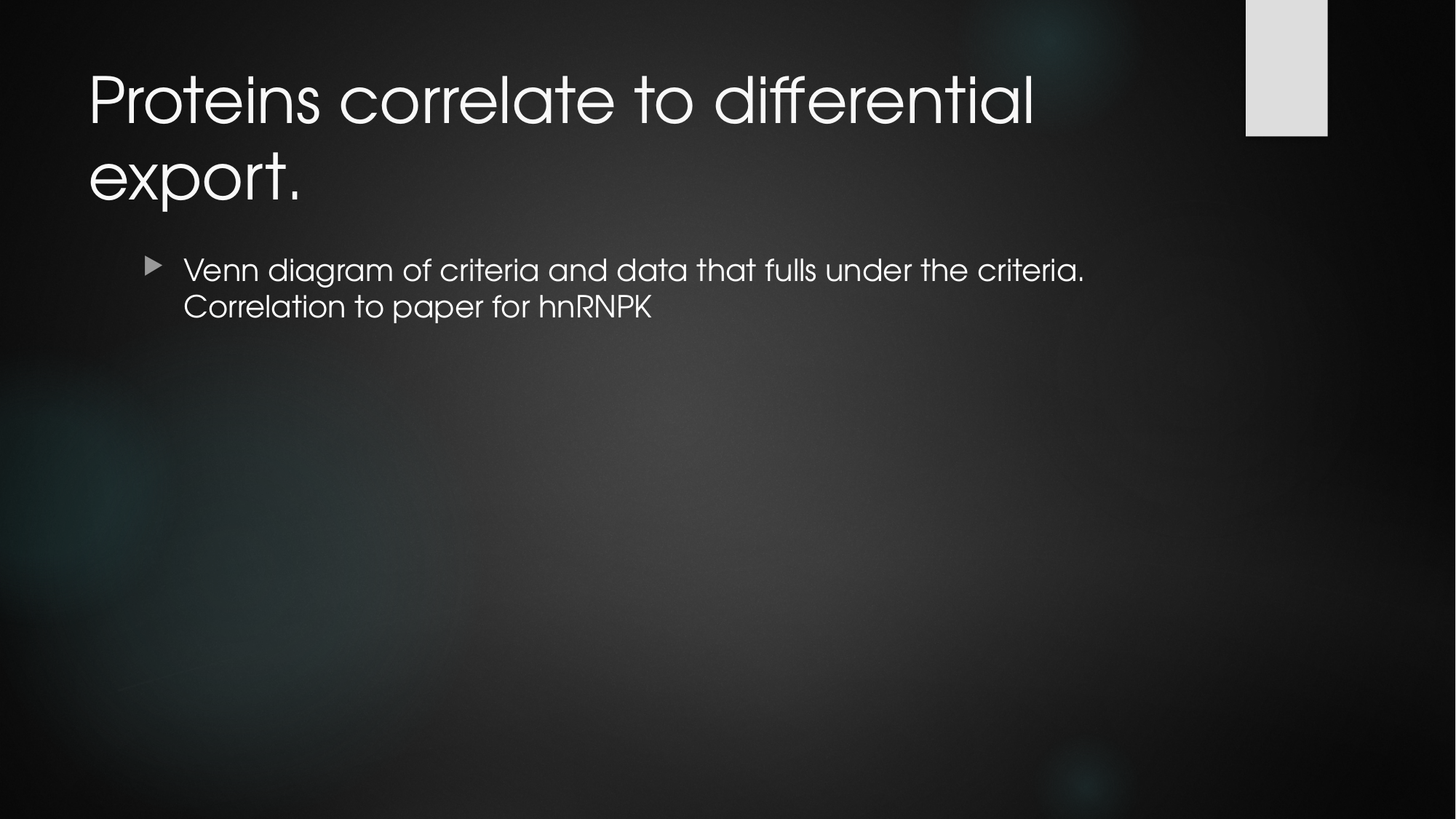

# Proteins correlate to differential export.
Venn diagram of criteria and data that fulls under the criteria. Correlation to paper for hnRNPK